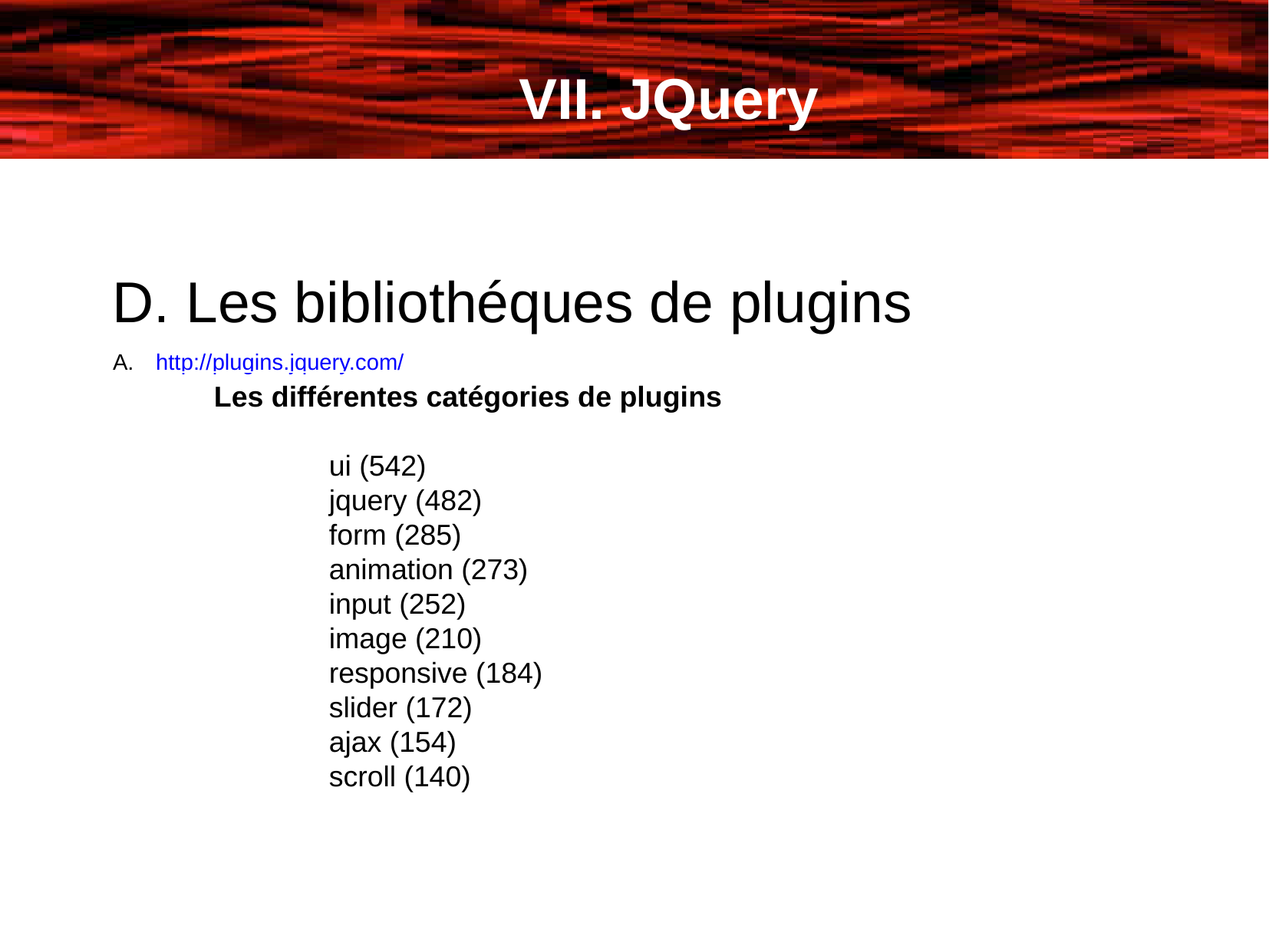

VII. JQuery
D. Les bibliothéques de plugins
http://plugins.jquery.com/

Les différentes catégories de plugins

	ui (542)
	jquery (482)
	form (285)
	animation (273)
	input (252)
	image (210)
	responsive (184)
	slider (172)
	ajax (154)
	scroll (140)